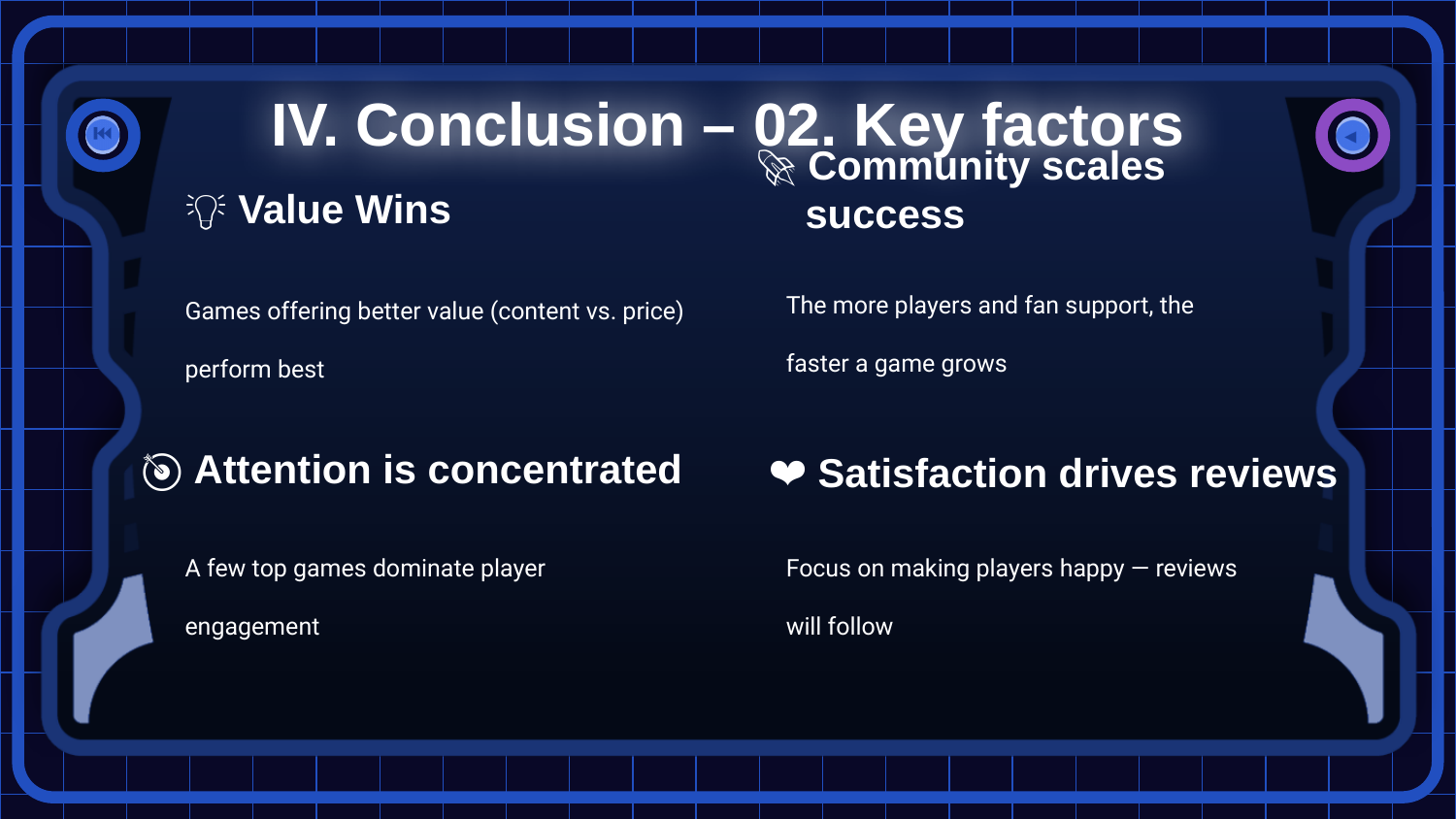

# IV. Conclusion – 02. Key factors
💡 Value Wins
🚀 Community scales success
The more players and fan support, the faster a game grows
Games offering better value (content vs. price) perform best
❤ Satisfaction drives reviews
🎯 Attention is concentrated
A few top games dominate player engagement
Focus on making players happy — reviews will follow